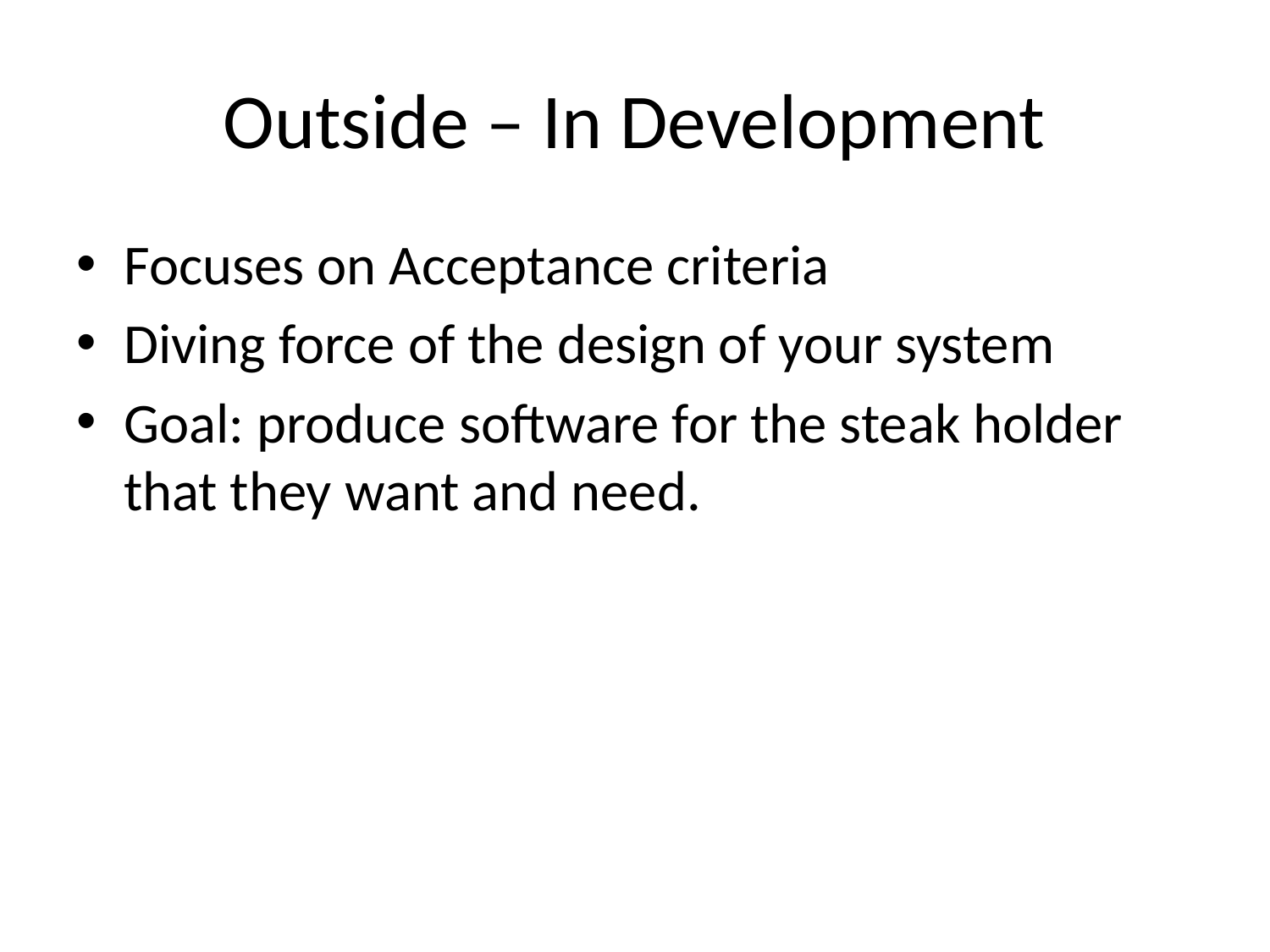

# Outside – In Development
Focuses on Acceptance criteria
Diving force of the design of your system
Goal: produce software for the steak holder that they want and need.